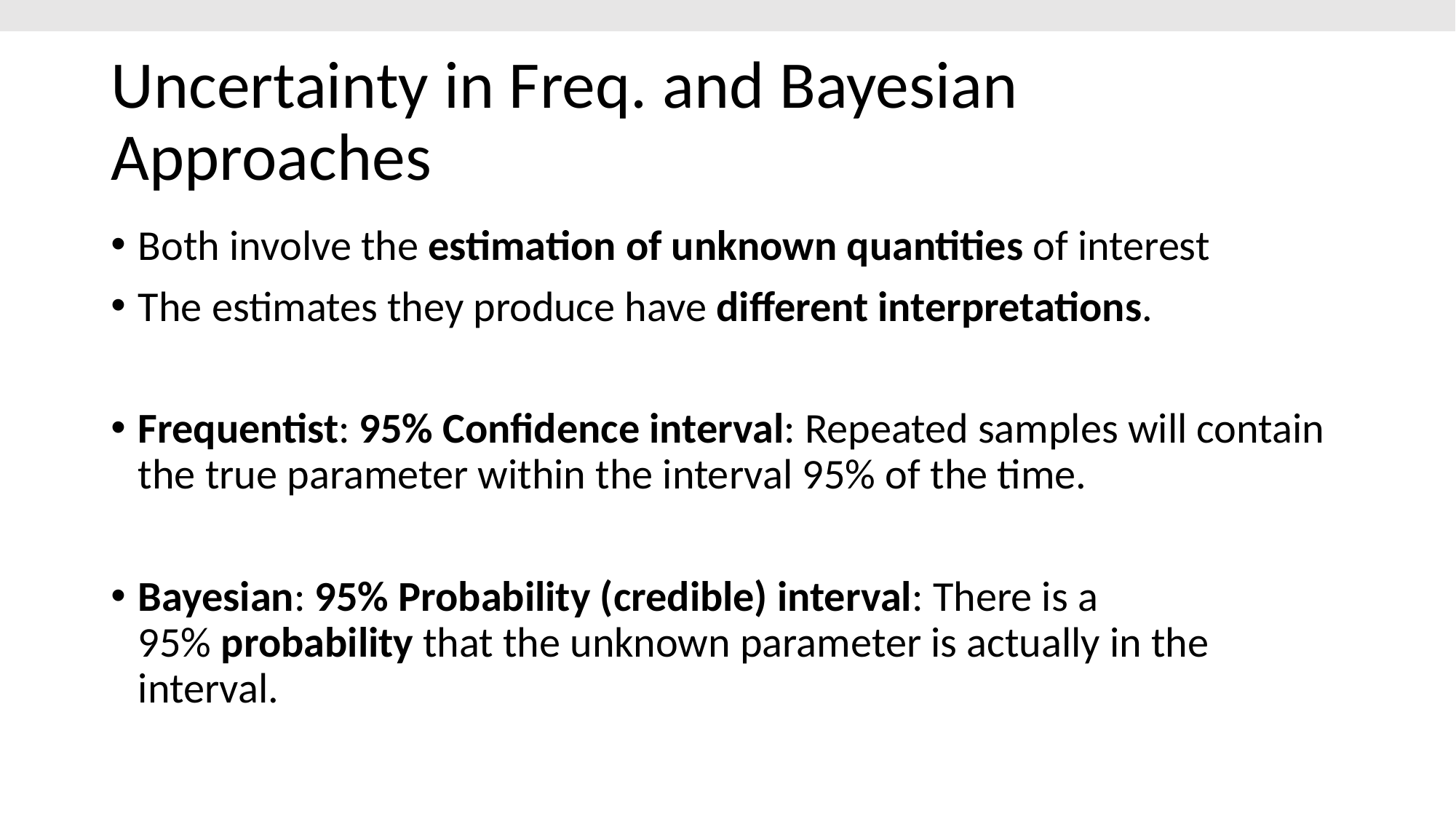

# Uncertainty in Freq. and Bayesian Approaches
Both involve the estimation of unknown quantities of interest
The estimates they produce have different interpretations.

Frequentist: 95% Confidence interval: Repeated samples will contain the true parameter within the interval 95% of the time.

Bayesian: 95% Probability (credible) interval: There is a 95% probability that the unknown parameter is actually in the interval.